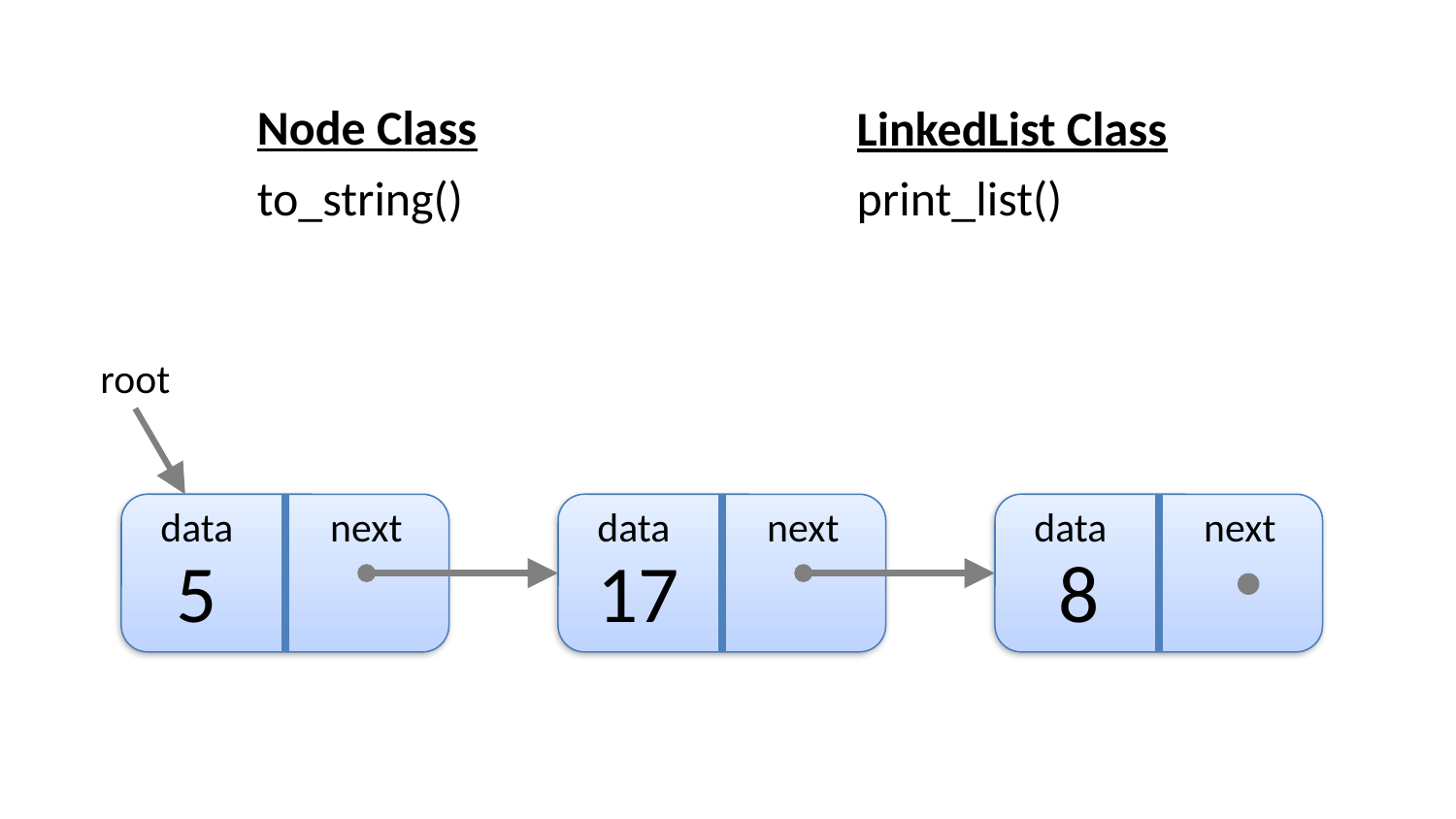

Node Class
to_string()
LinkedList Class
print_list()
root

data
next
5

data
next
17

data
next
8